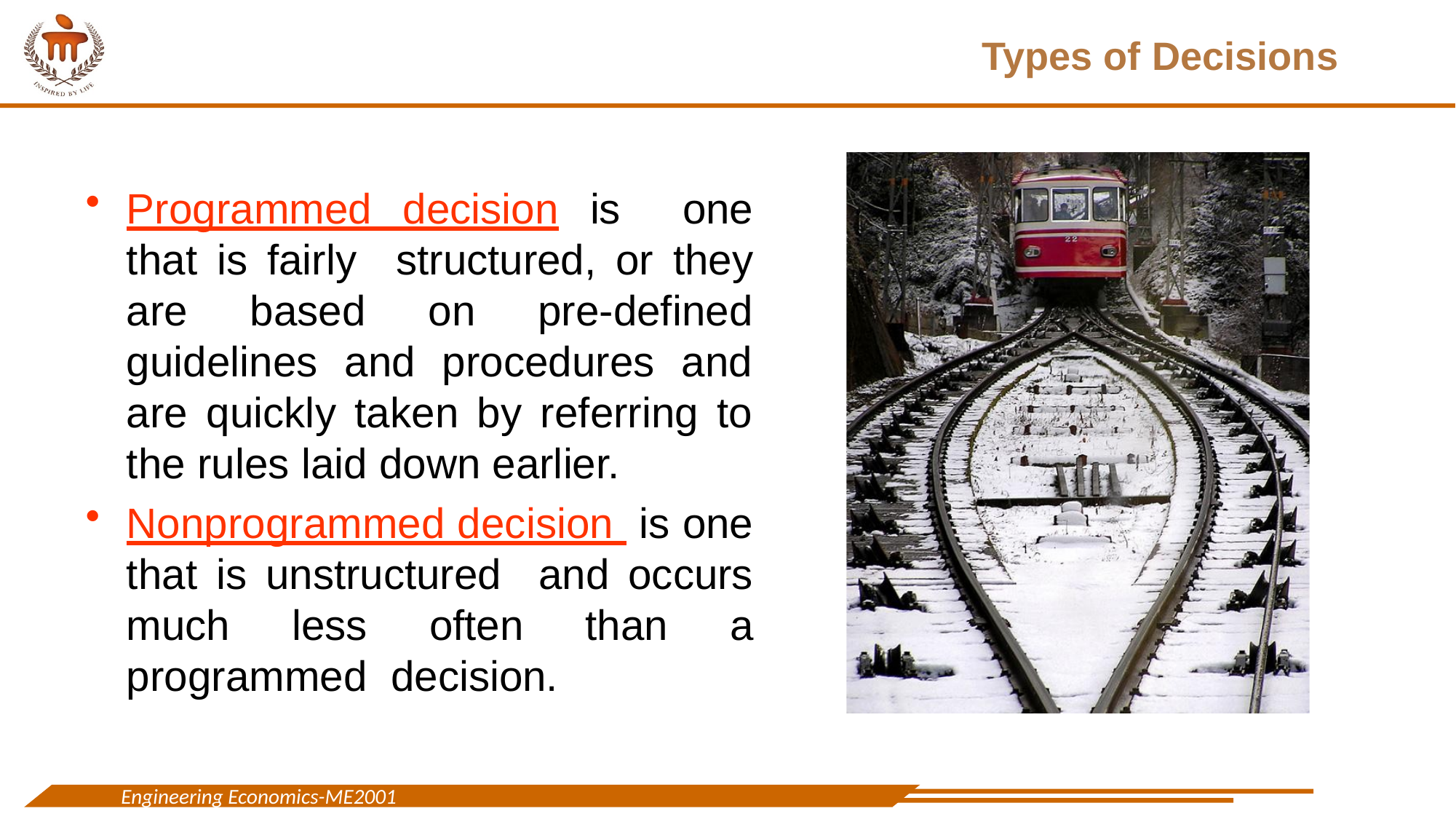

# Types of Decisions

Programmed decision is  one that is fairly  structured, or they are based on pre-defined guidelines and procedures and are quickly taken by referring to the rules laid down earlier.
Nonprogrammed decision  is one that is unstructured  and occurs much less often than a programmed  decision.